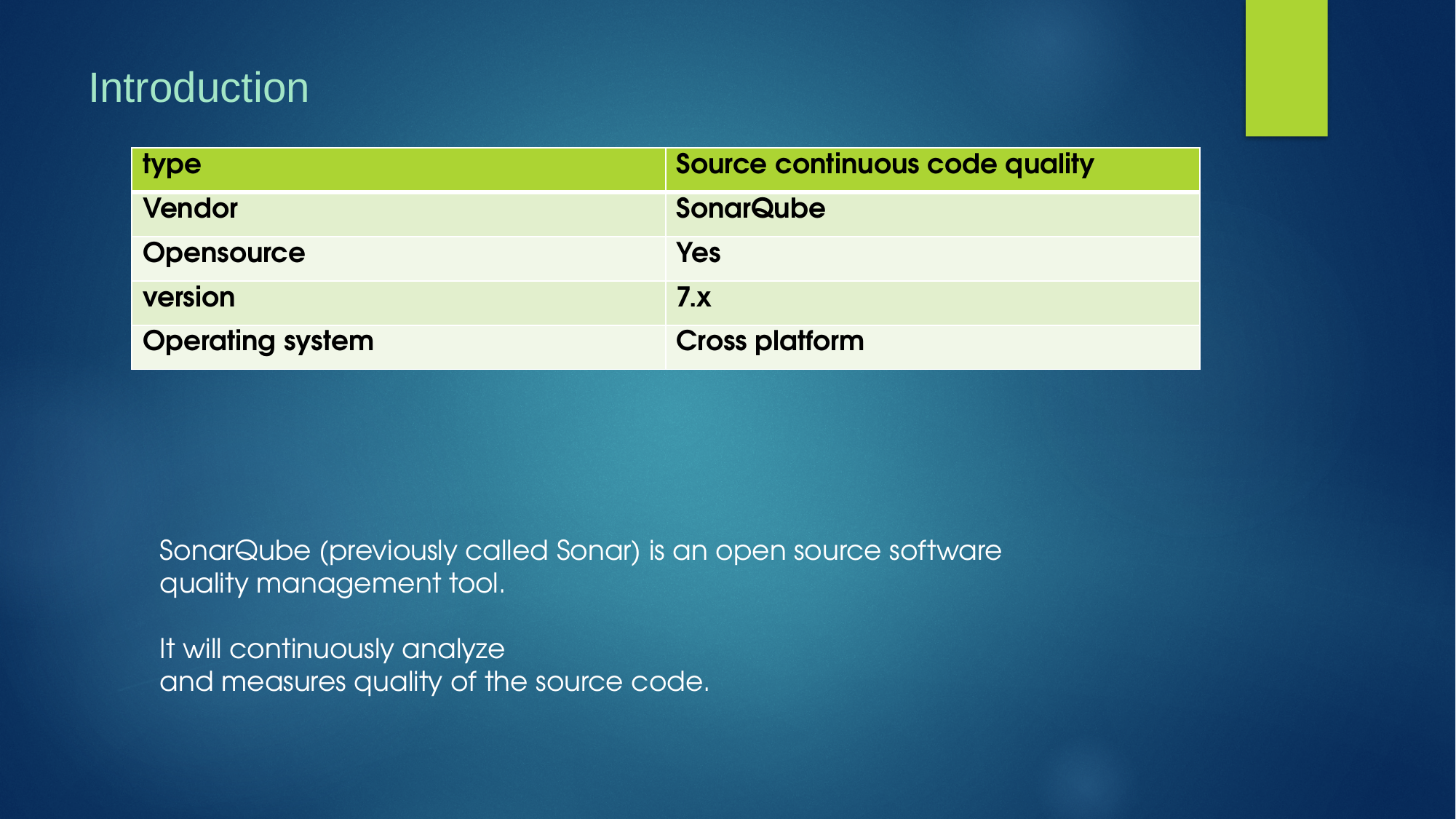

# Introduction
| type | Source continuous code quality |
| --- | --- |
| Vendor | SonarQube |
| Opensource | Yes |
| version | 7.x |
| Operating system | Cross platform |
SonarQube (previously called Sonar) is an open source software
quality management tool.

It will continuously analyze
and measures quality of the source code.